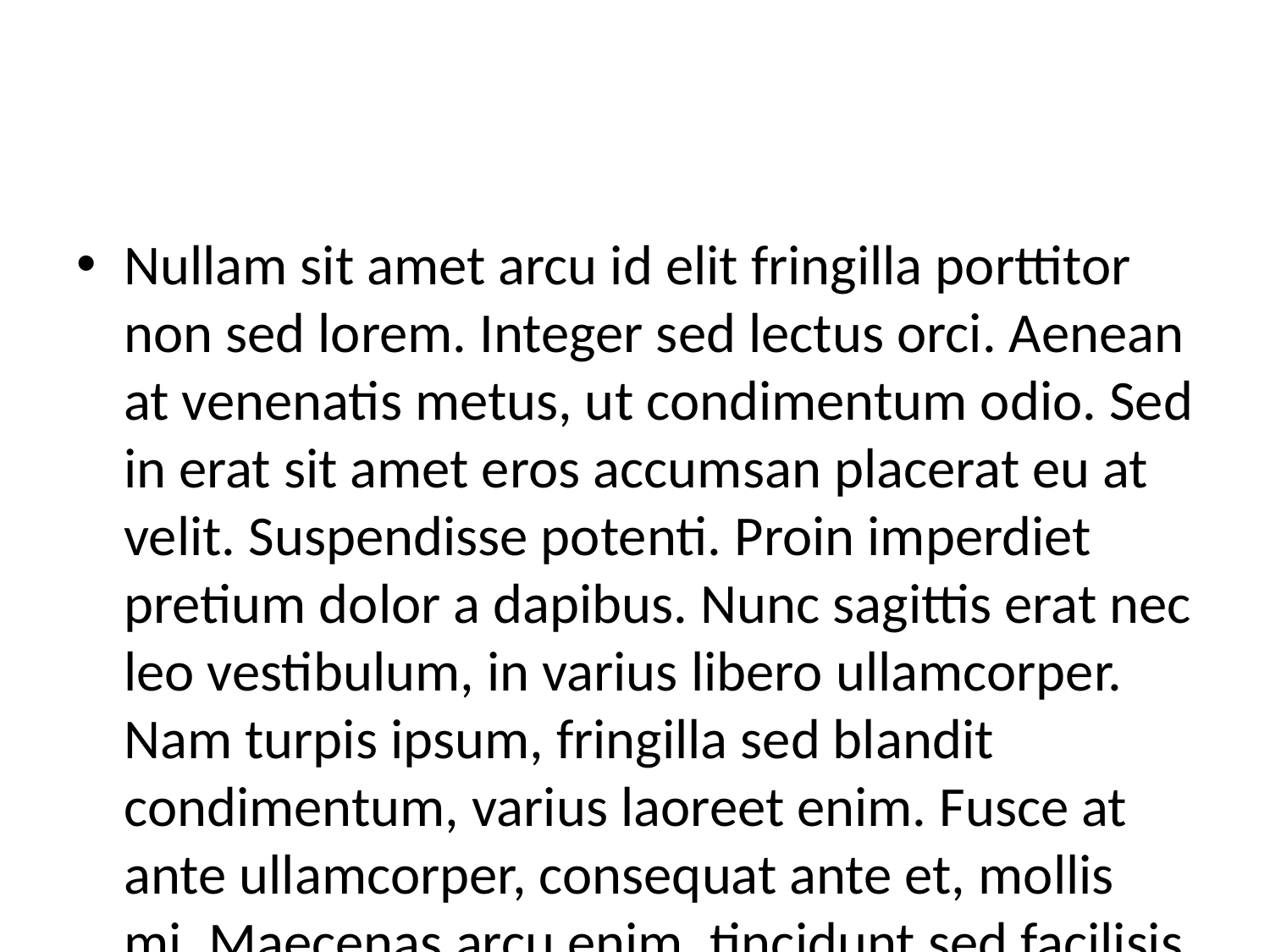

#
Nullam sit amet arcu id elit fringilla porttitor non sed lorem. Integer sed lectus orci. Aenean at venenatis metus, ut condimentum odio. Sed in erat sit amet eros accumsan placerat eu at velit. Suspendisse potenti. Proin imperdiet pretium dolor a dapibus. Nunc sagittis erat nec leo vestibulum, in varius libero ullamcorper. Nam turpis ipsum, fringilla sed blandit condimentum, varius laoreet enim. Fusce at ante ullamcorper, consequat ante et, mollis mi. Maecenas arcu enim, tincidunt sed facilisis tristique, blandit quis lectus. Integer gravida enim eu ultricies auctor. Curabitur gravida, turpis ut auctor interdum, arcu tortor pulvinar risus, id vehicula dui nisi vitae sem. Nulla vulputate dui ac diam mollis posuere. Aenean ut malesuada eros. Etiam a elit nec neque facilisis lobortis eget vel tortor.